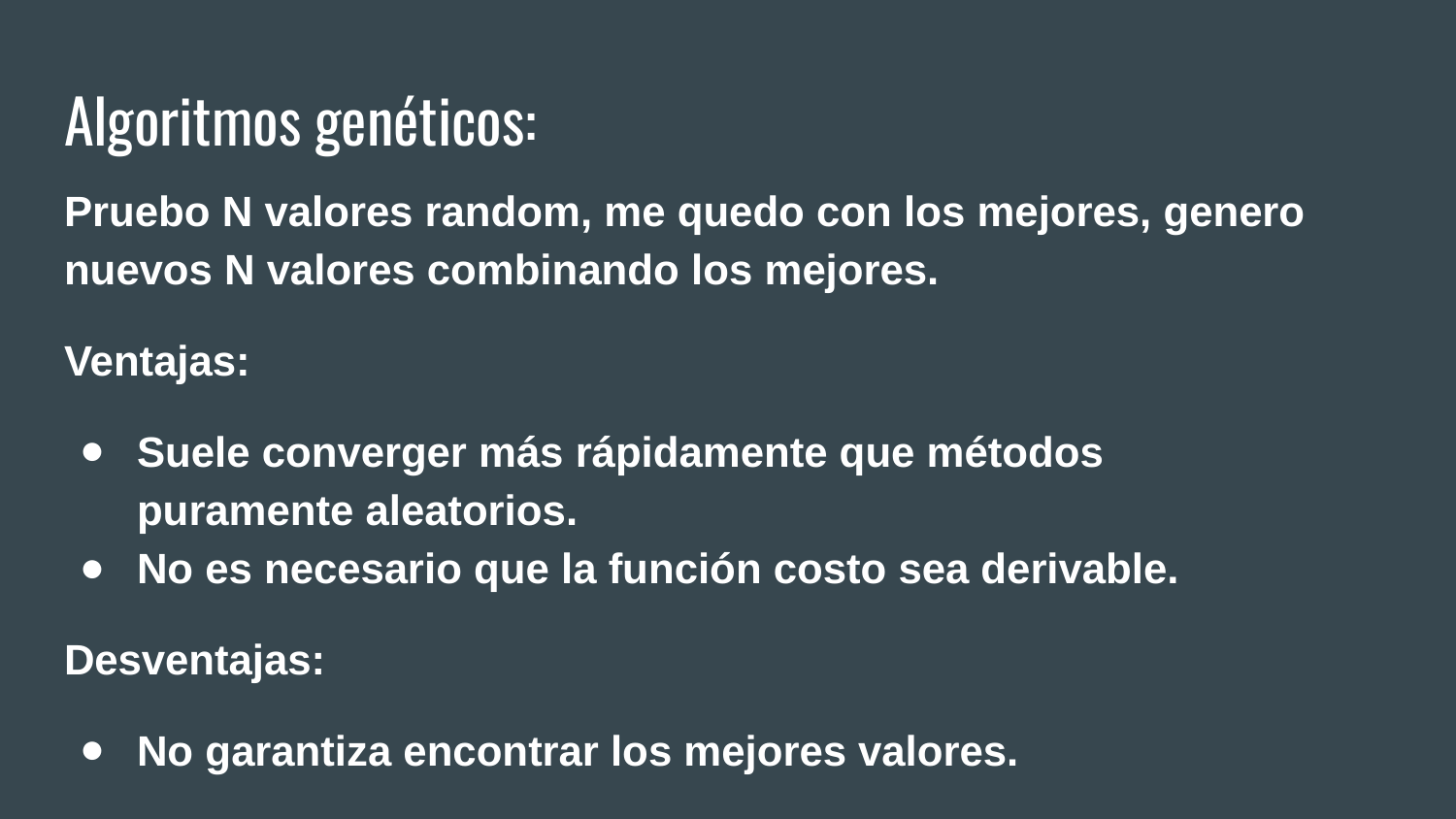

# Algoritmos genéticos:
Pruebo N valores random, me quedo con los mejores, genero nuevos N valores combinando los mejores.
Ventajas:
Suele converger más rápidamente que métodos puramente aleatorios.
No es necesario que la función costo sea derivable.
Desventajas:
No garantiza encontrar los mejores valores.